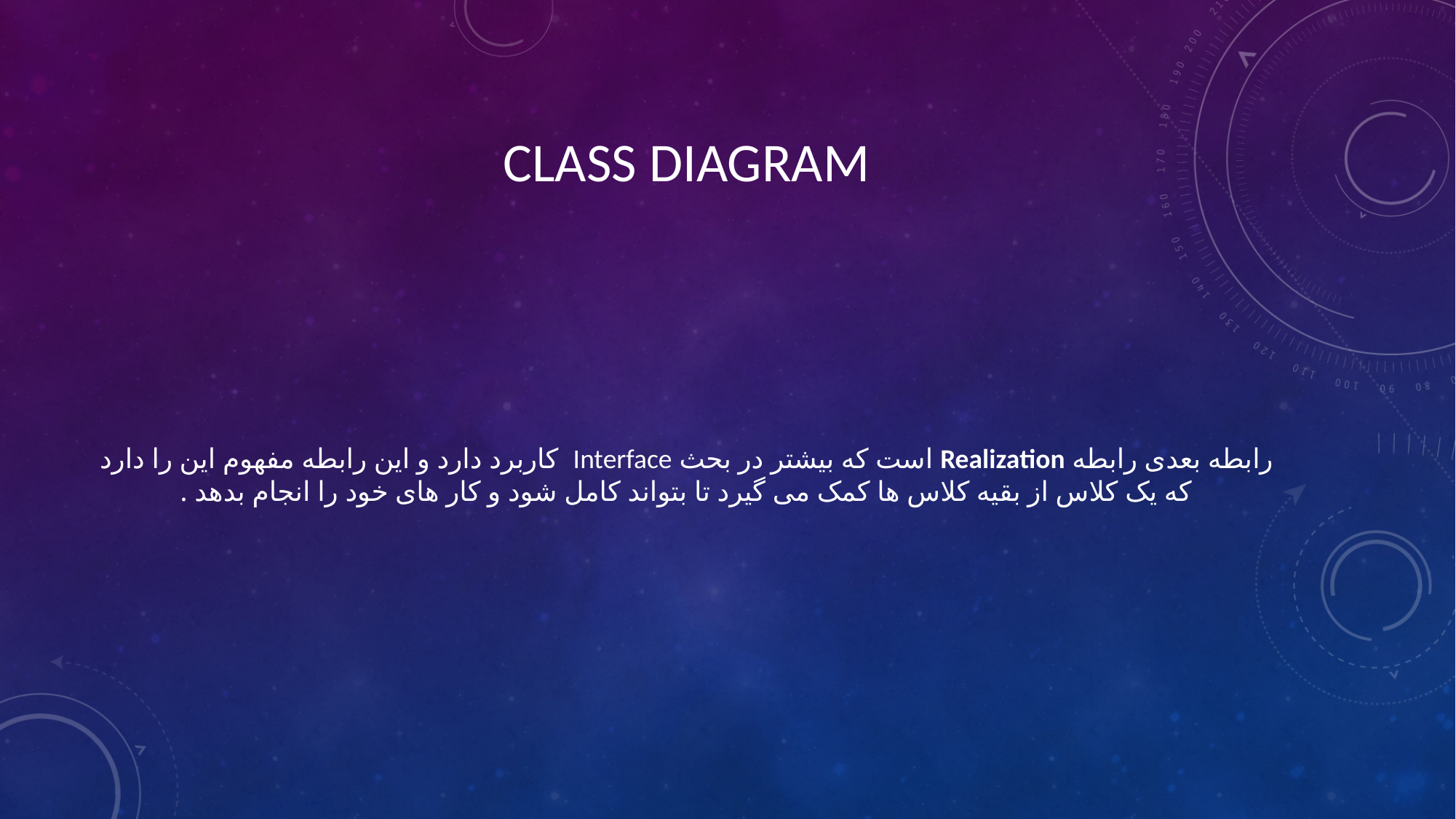

# CLASS DIAGRAM
رابطه بعدی رابطه Realization است که بیشتر در بحث Interface  کاربرد دارد و این رابطه مفهوم این را دارد که یک کلاس از بقیه کلاس ها کمک می گیرد تا بتواند کامل شود و کار های خود را انجام بدهد .